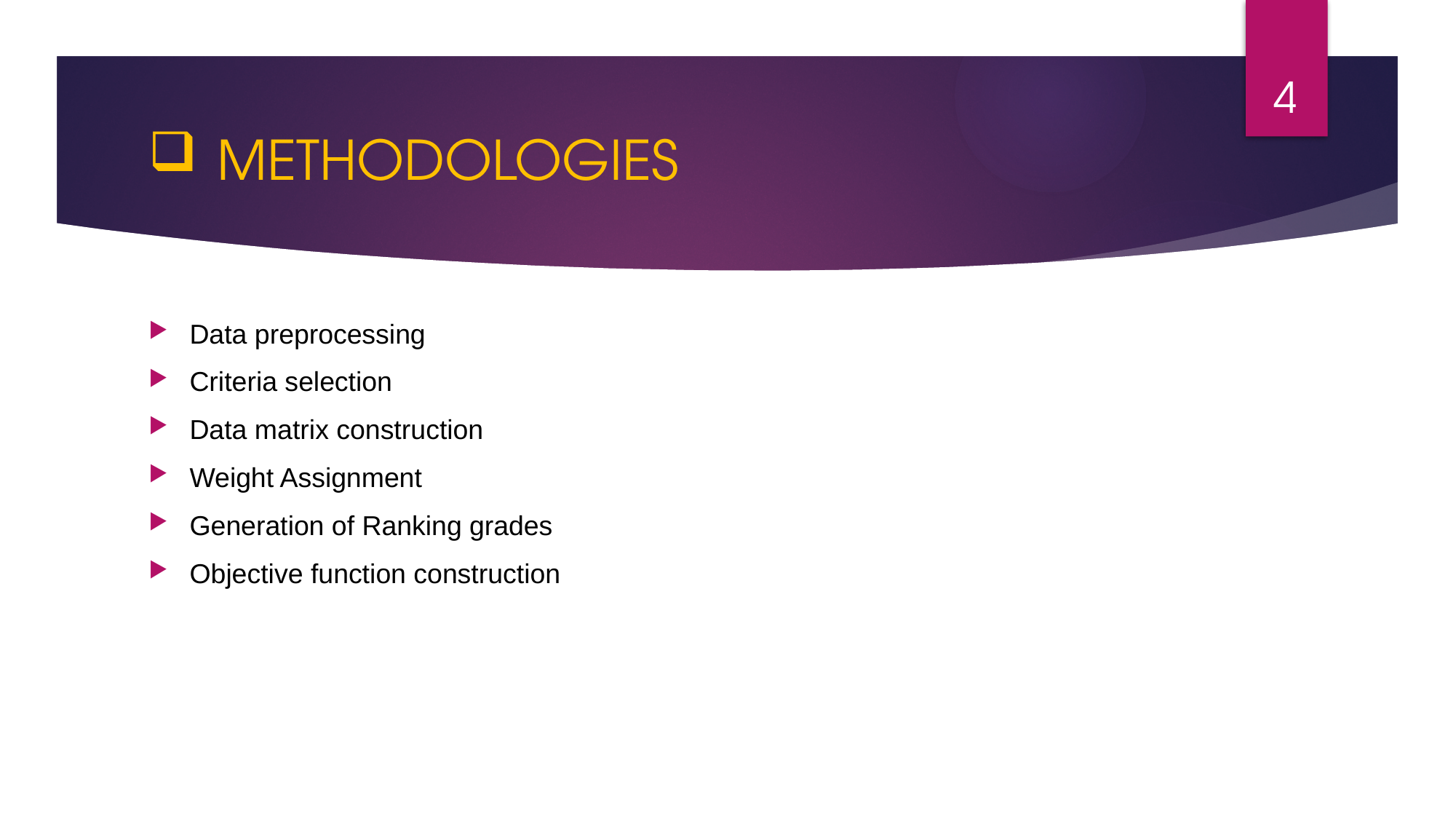

4
# METHODOLOGIES
Data preprocessing
Criteria selection
Data matrix construction
Weight Assignment
Generation of Ranking grades
Objective function construction